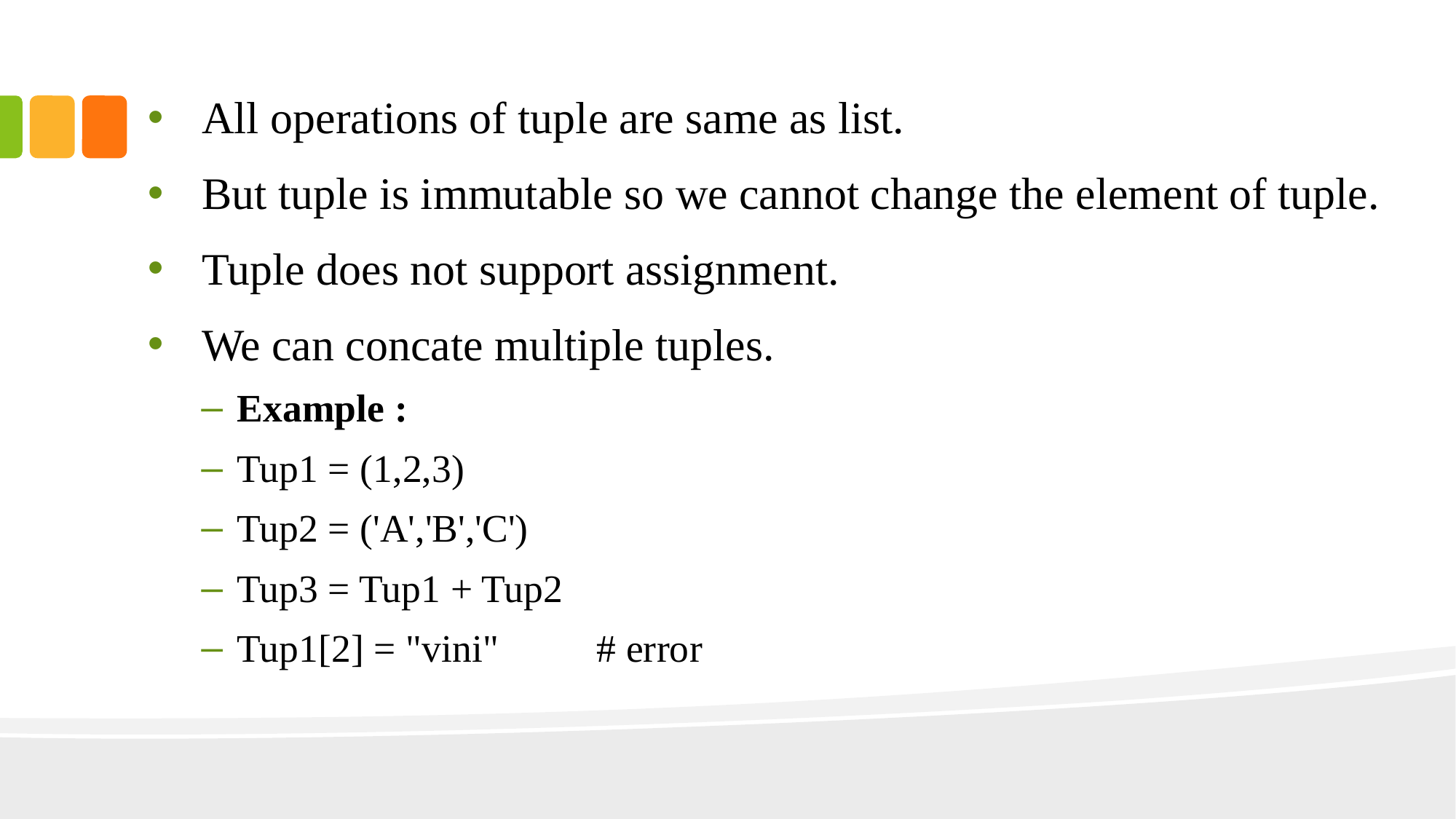

All operations of tuple are same as list.
But tuple is immutable so we cannot change the element of tuple.
Tuple does not support assignment.
We can concate multiple tuples.
Example :
Tup1 = (1,2,3)
Tup2 = ('A','B','C')
Tup3 = Tup1 + Tup2
Tup1[2] = "vini"          # error